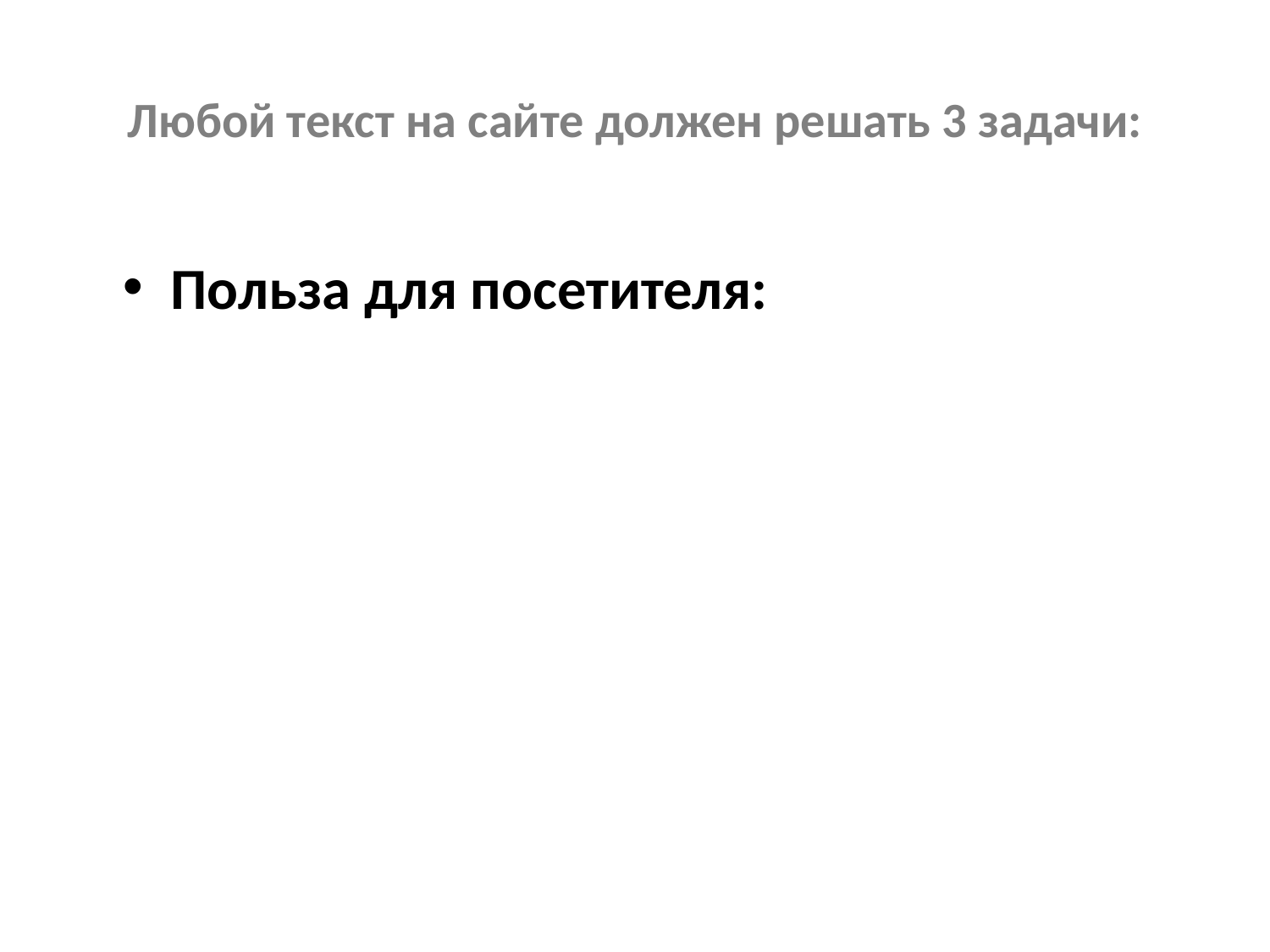

# Любой текст на сайте должен решать 3 задачи:
Польза для посетителя: